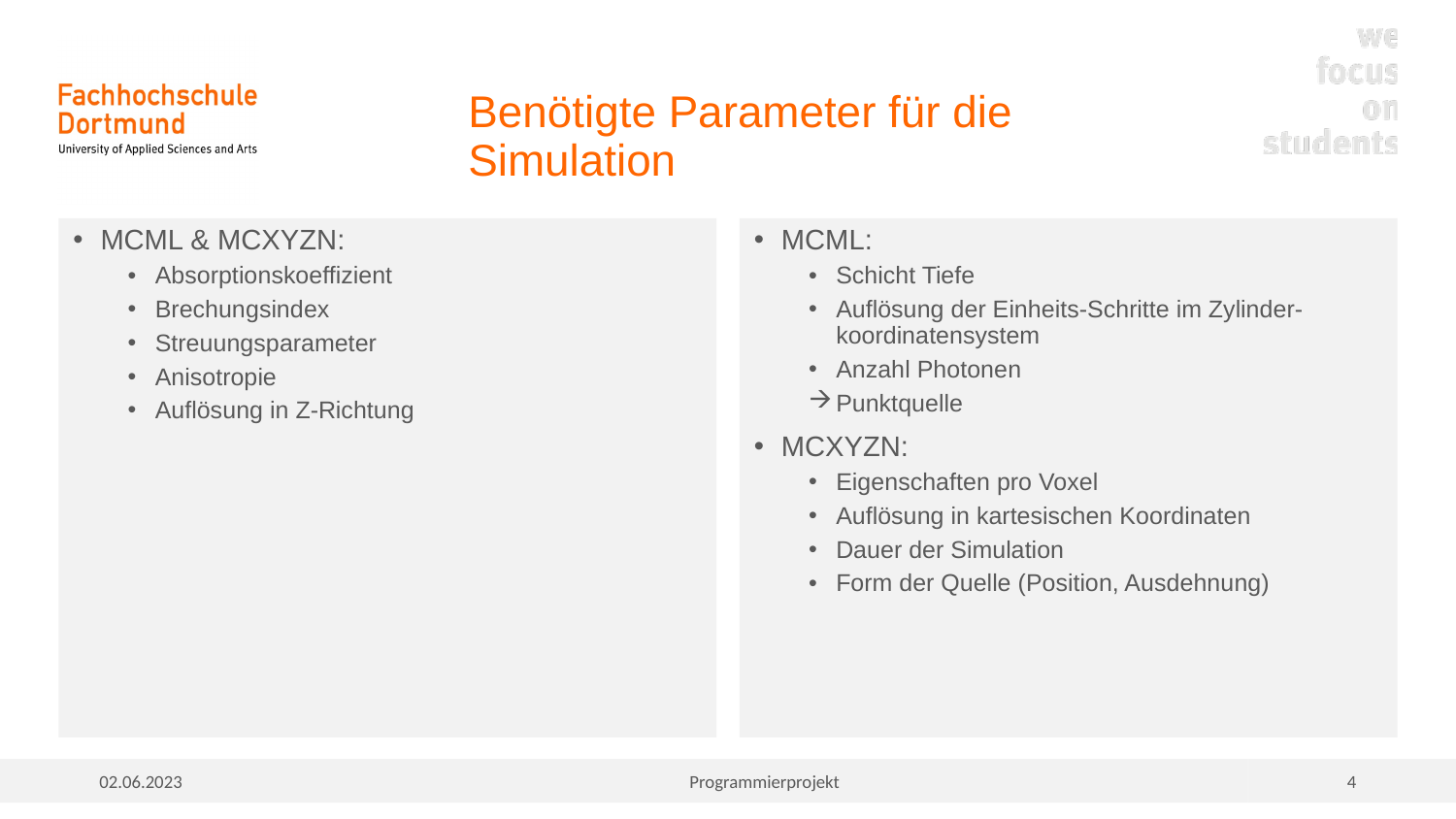

# Benötigte Parameter für die Simulation

MCML & MCXYZN:
Absorptionskoeffizient
Brechungsindex
Streuungsparameter
Anisotropie
Auflösung in Z-Richtung

MCML:
Schicht Tiefe
Auflösung der Einheits-Schritte im Zylinder-koordinatensystem
Anzahl Photonen
Punktquelle
MCXYZN:
Eigenschaften pro Voxel
Auflösung in kartesischen Koordinaten
Dauer der Simulation
Form der Quelle (Position, Ausdehnung)

02.06.2023
Programmierprojekt
4